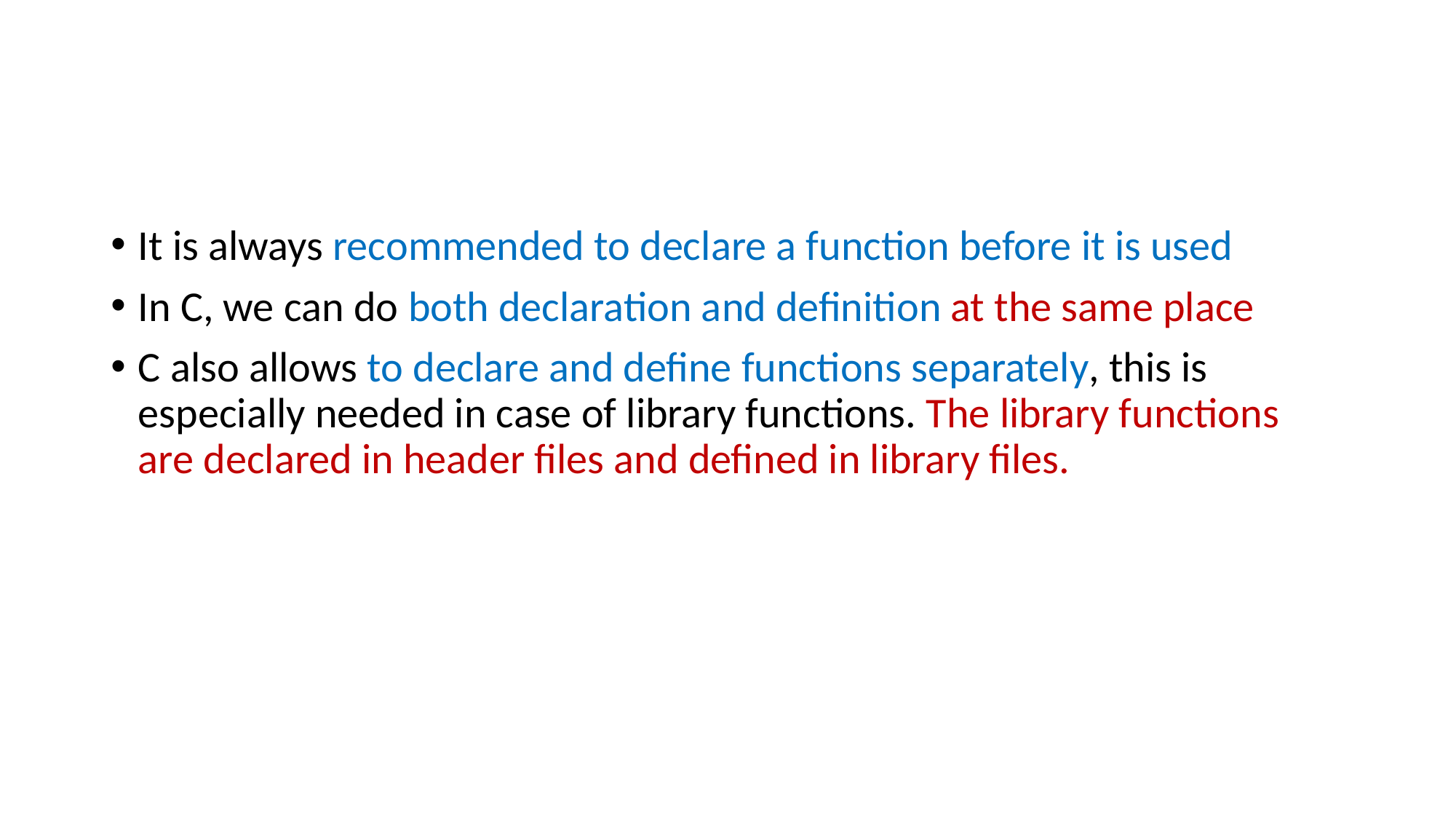

#
It is always recommended to declare a function before it is used
In C, we can do both declaration and definition at the same place
C also allows to declare and define functions separately, this is especially needed in case of library functions. The library functions are declared in header files and defined in library files.